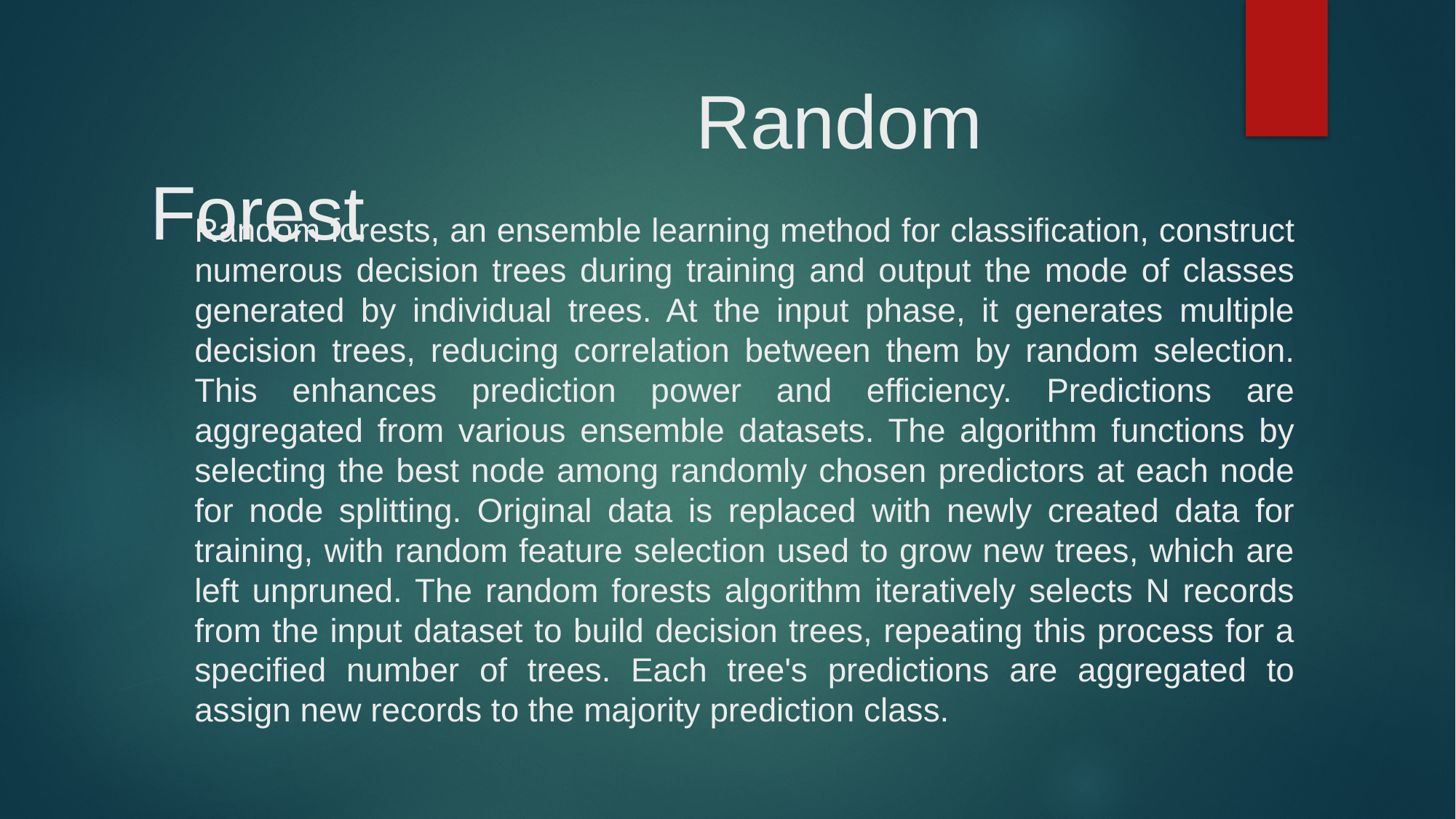

# Random Forest
Random forests, an ensemble learning method for classification, construct numerous decision trees during training and output the mode of classes generated by individual trees. At the input phase, it generates multiple decision trees, reducing correlation between them by random selection. This enhances prediction power and efficiency. Predictions are aggregated from various ensemble datasets. The algorithm functions by selecting the best node among randomly chosen predictors at each node for node splitting. Original data is replaced with newly created data for training, with random feature selection used to grow new trees, which are left unpruned. The random forests algorithm iteratively selects N records from the input dataset to build decision trees, repeating this process for a specified number of trees. Each tree's predictions are aggregated to assign new records to the majority prediction class.